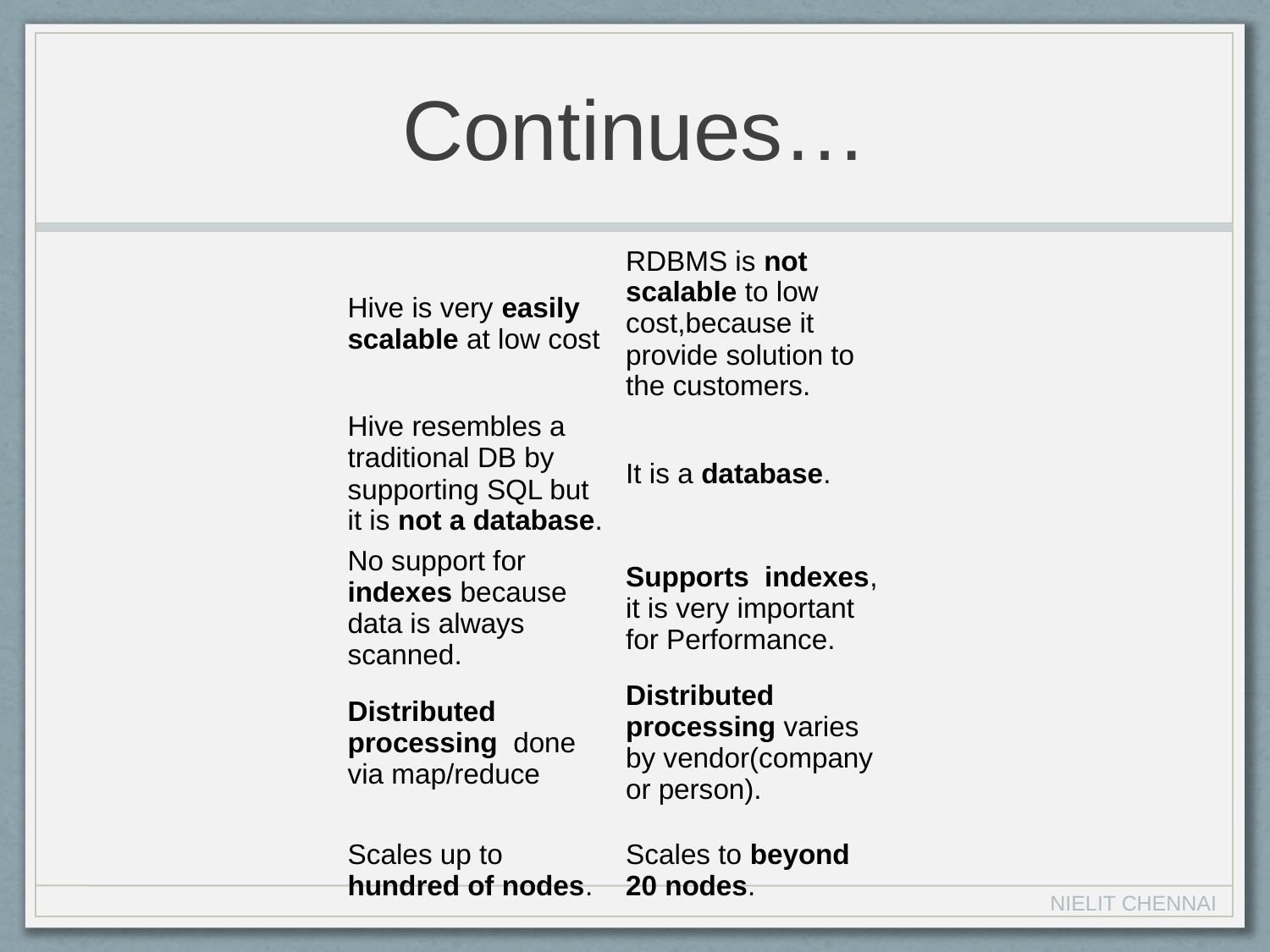

# Continues…
| Hive is very easily scalable at low cost | RDBMS is not scalable to low cost,because it provide solution to the customers. |
| --- | --- |
| Hive resembles a traditional DB by supporting SQL but it is not a database. | It is a database. |
| No support for indexes because data is always scanned. | Supports  indexes, it is very important for Performance. |
| Distributed processing  done via map/reduce | Distributed processing varies by vendor(company or person). |
| Scales up to hundred of nodes. | Scales to beyond 20 nodes. |
|  |  |
NIELIT CHENNAI